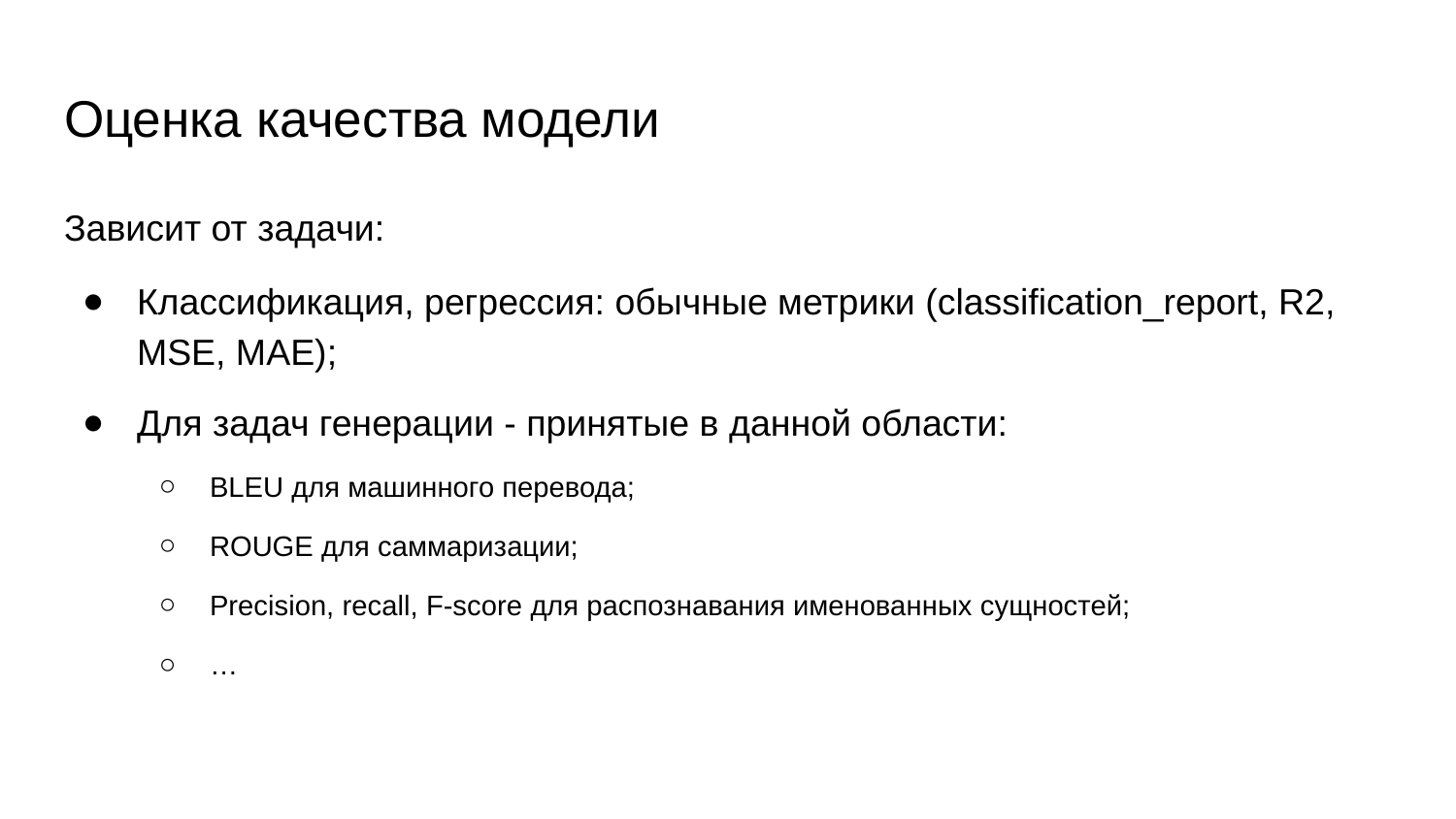

# Оценка качества модели
Зависит от задачи:
Классификация, регрессия: обычные метрики (classification_report, R2, MSE, MAE);
Для задач генерации - принятые в данной области:
BLEU для машинного перевода;
ROUGE для саммаризации;
Precision, recall, F-score для распознавания именованных сущностей;
…